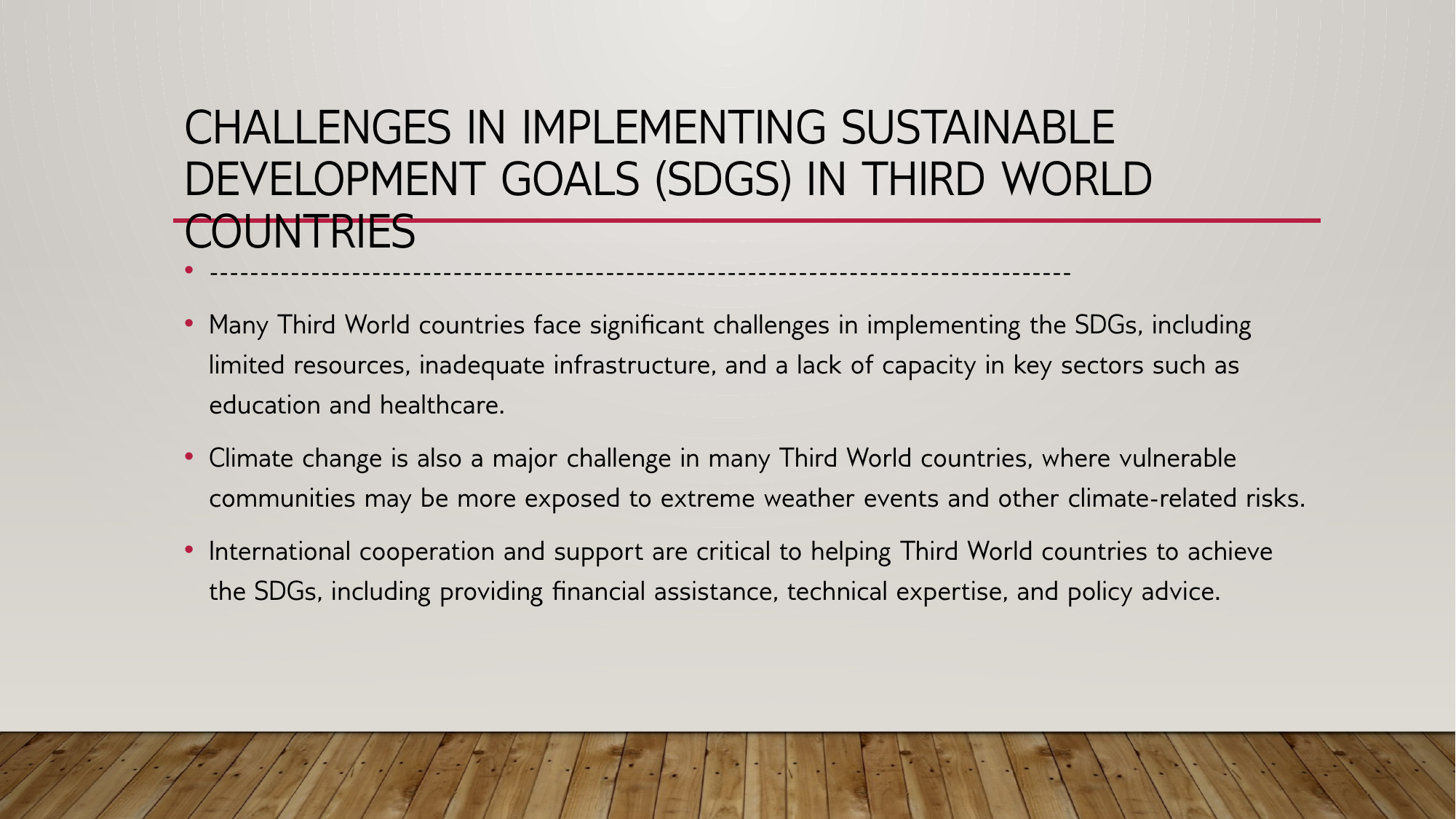

# Challenges in Implementing Sustainable Development Goals (SDGs) in Third World Countries
-------------------------------------------------------------------------------------
Many Third World countries face significant challenges in implementing the SDGs, including limited resources, inadequate infrastructure, and a lack of capacity in key sectors such as education and healthcare.
Climate change is also a major challenge in many Third World countries, where vulnerable communities may be more exposed to extreme weather events and other climate-related risks.
International cooperation and support are critical to helping Third World countries to achieve the SDGs, including providing financial assistance, technical expertise, and policy advice.